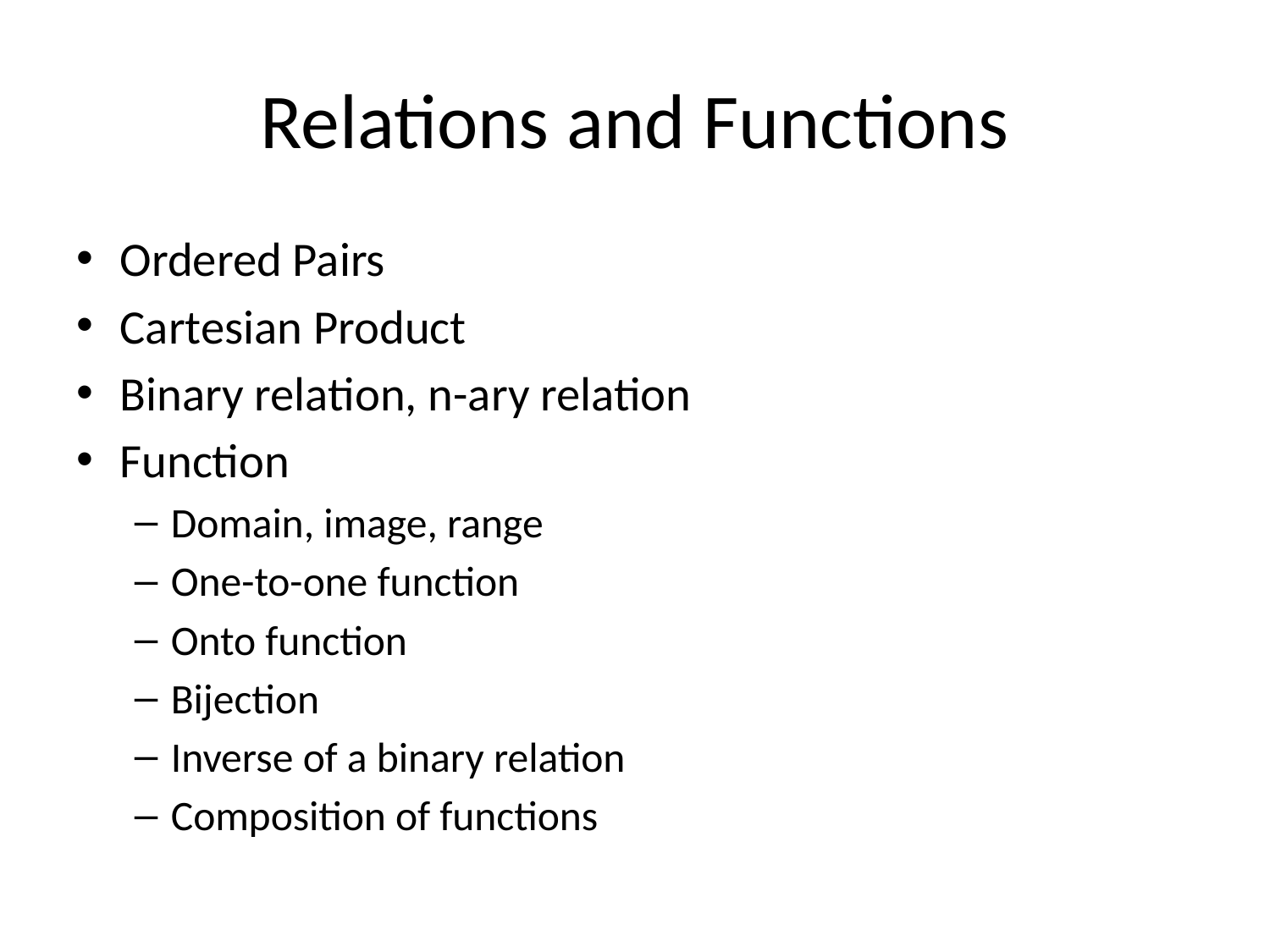

# Relations and Functions
Ordered Pairs
Cartesian Product
Binary relation, n-ary relation
Function
Domain, image, range
One-to-one function
Onto function
Bijection
Inverse of a binary relation
Composition of functions